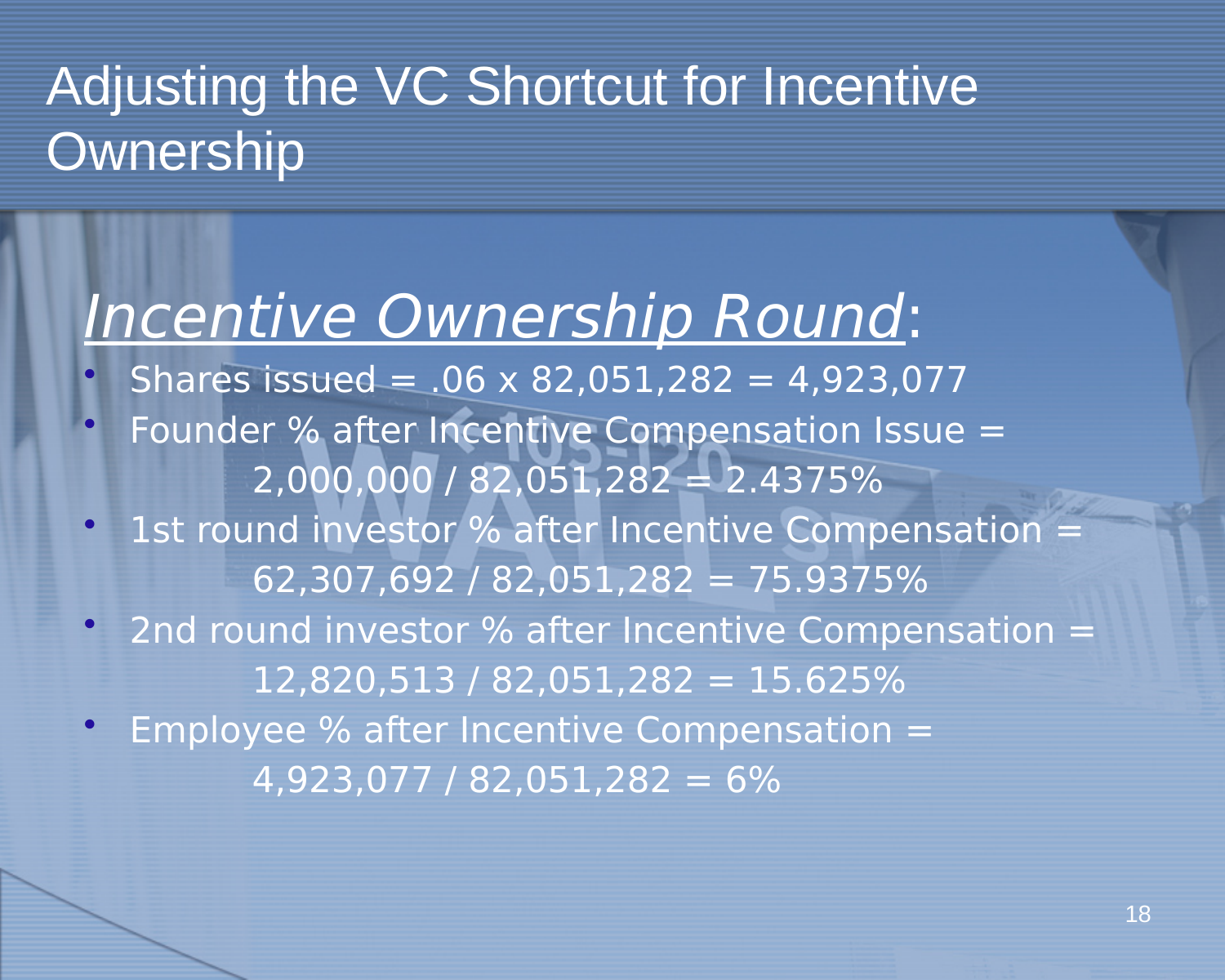

# Adjusting the VC Shortcut for Incentive Ownership
Incentive Ownership Round:
Shares issued = .06 x 82,051,282 = 4,923,077
Founder % after Incentive Compensation Issue =
		2,000,000 / 82,051,282 = 2.4375%
1st round investor % after Incentive Compensation =
		62,307,692 / 82,051,282 = 75.9375%
2nd round investor % after Incentive Compensation =
		12,820,513 / 82,051,282 = 15.625%
Employee % after Incentive Compensation =
		4,923,077 / 82,051,282 = 6%

18